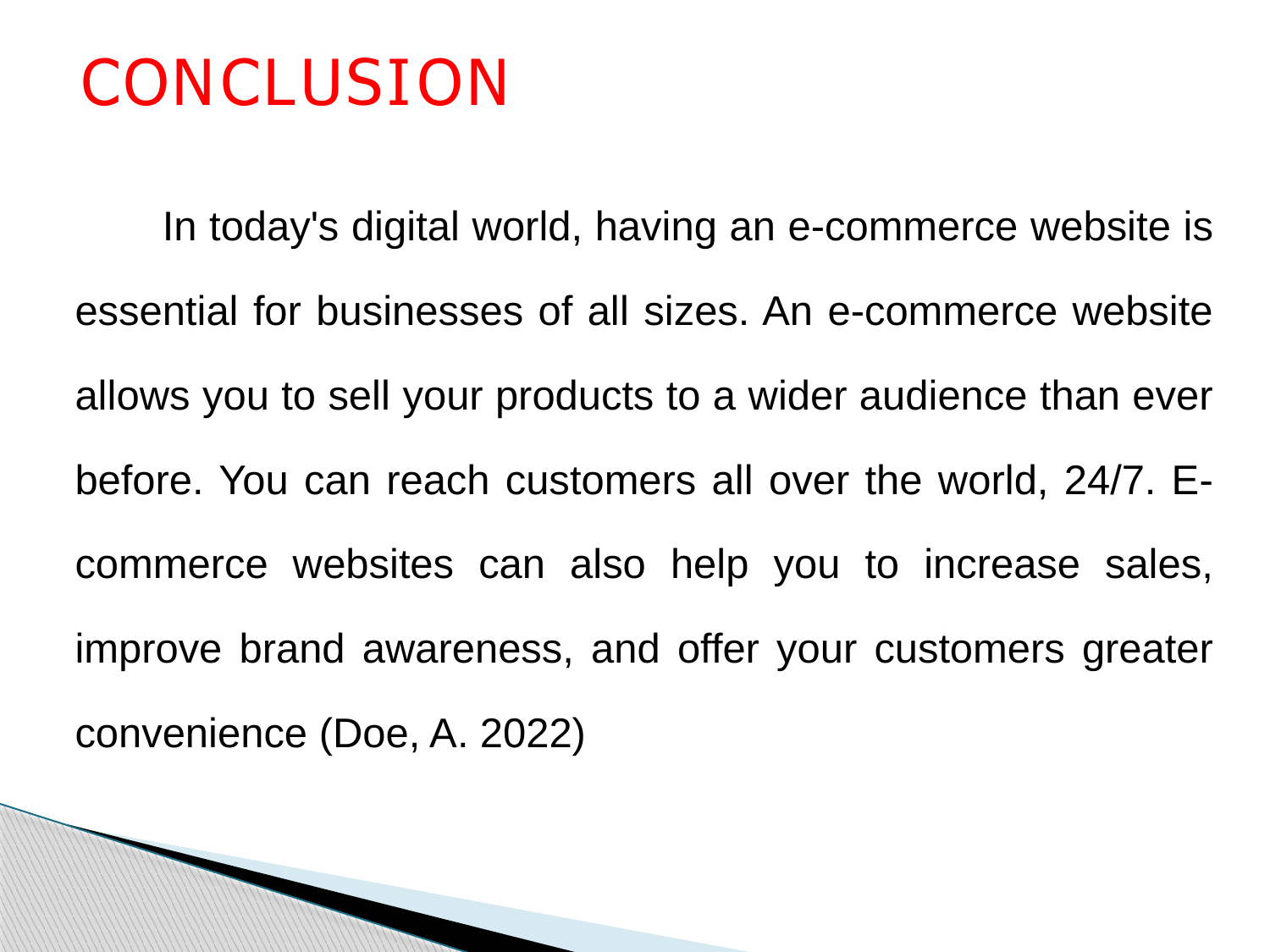

# CONCLUSION
	       In today's digital world, having an e-commerce website is essential for businesses of all sizes. An e-commerce website allows you to sell your products to a wider audience than ever before. You can reach customers all over the world, 24/7. E-commerce websites can also help you to increase sales, improve brand awareness, and offer your customers greater convenience (Doe, A. 2022)